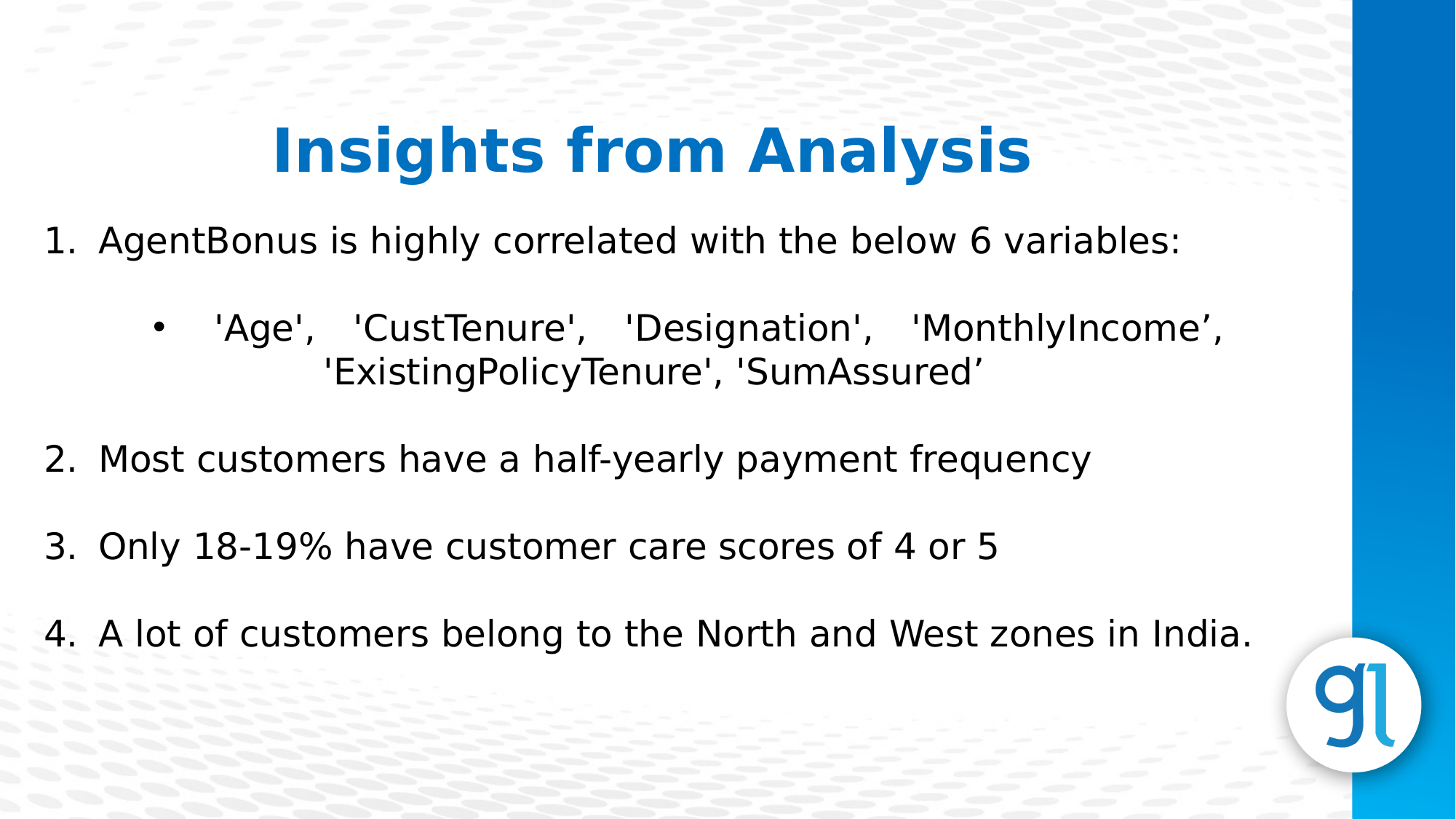

Insights from Analysis
AgentBonus is highly correlated with the below 6 variables:

'Age', 'CustTenure', 'Designation', 'MonthlyIncome’, 		'ExistingPolicyTenure', 'SumAssured’

Most customers have a half-yearly payment frequency

Only 18-19% have customer care scores of 4 or 5

A lot of customers belong to the North and West zones in India.